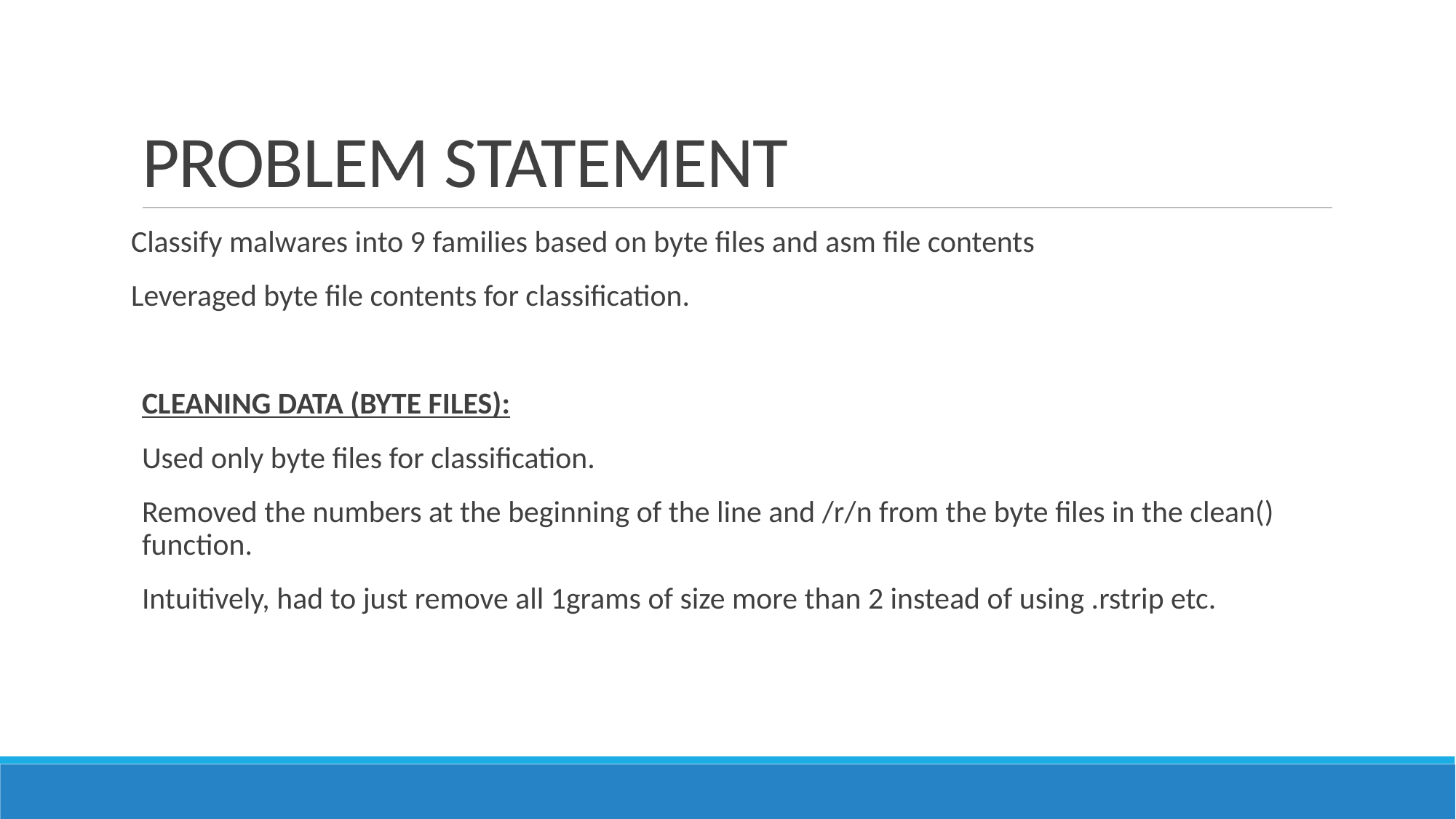

# PROBLEM STATEMENT
Classify malwares into 9 families based on byte files and asm file contents
Leveraged byte file contents for classification.

CLEANING DATA (BYTE FILES):
Used only byte files for classification.
Removed the numbers at the beginning of the line and /r/n from the byte files in the clean() function.
Intuitively, had to just remove all 1grams of size more than 2 instead of using .rstrip etc.